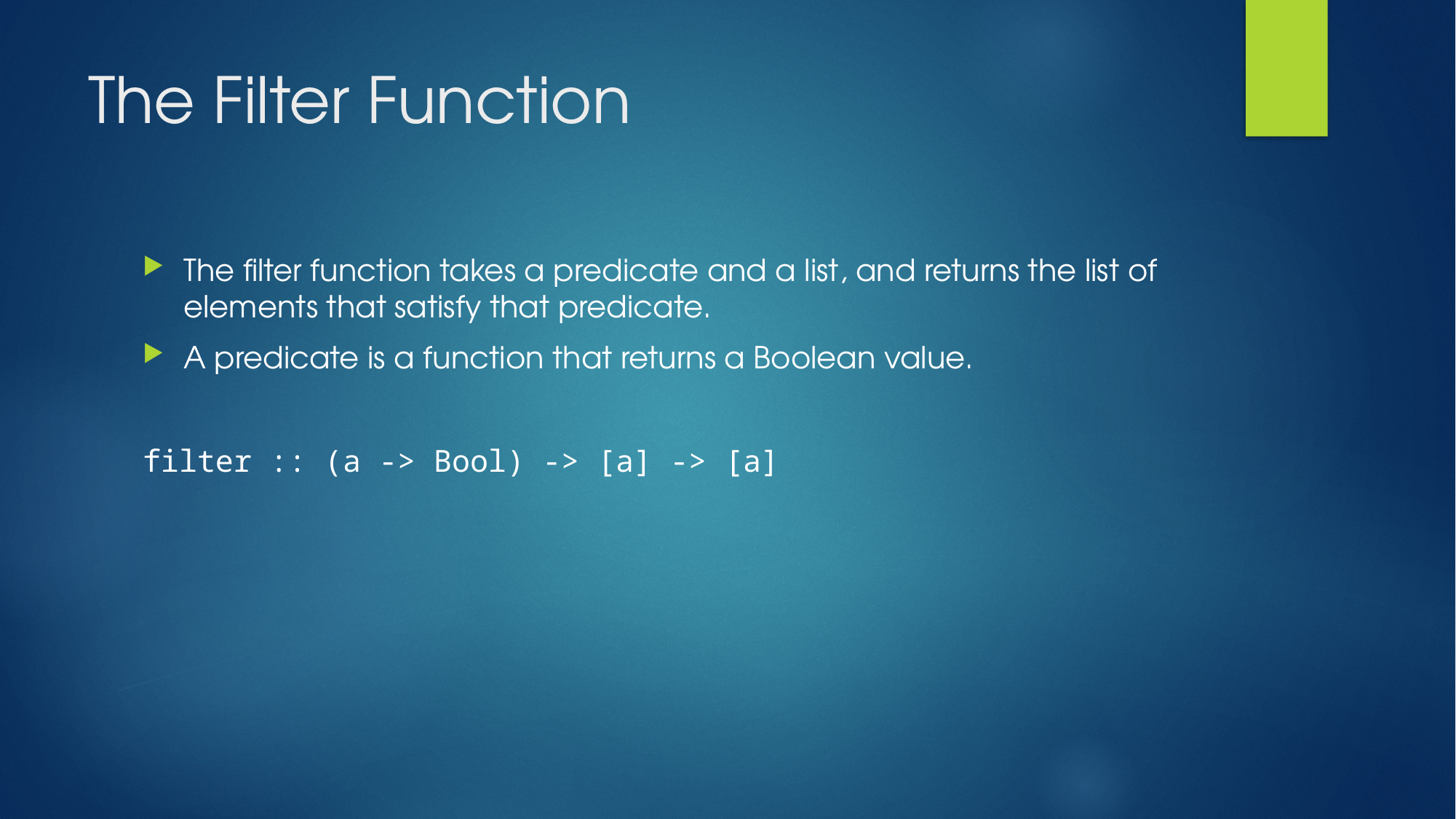

# The Filter Function
The filter function takes a predicate and a list, and returns the list of elements that satisfy that predicate.
A predicate is a function that returns a Boolean value.

filter :: (a -> Bool) -> [a] -> [a]